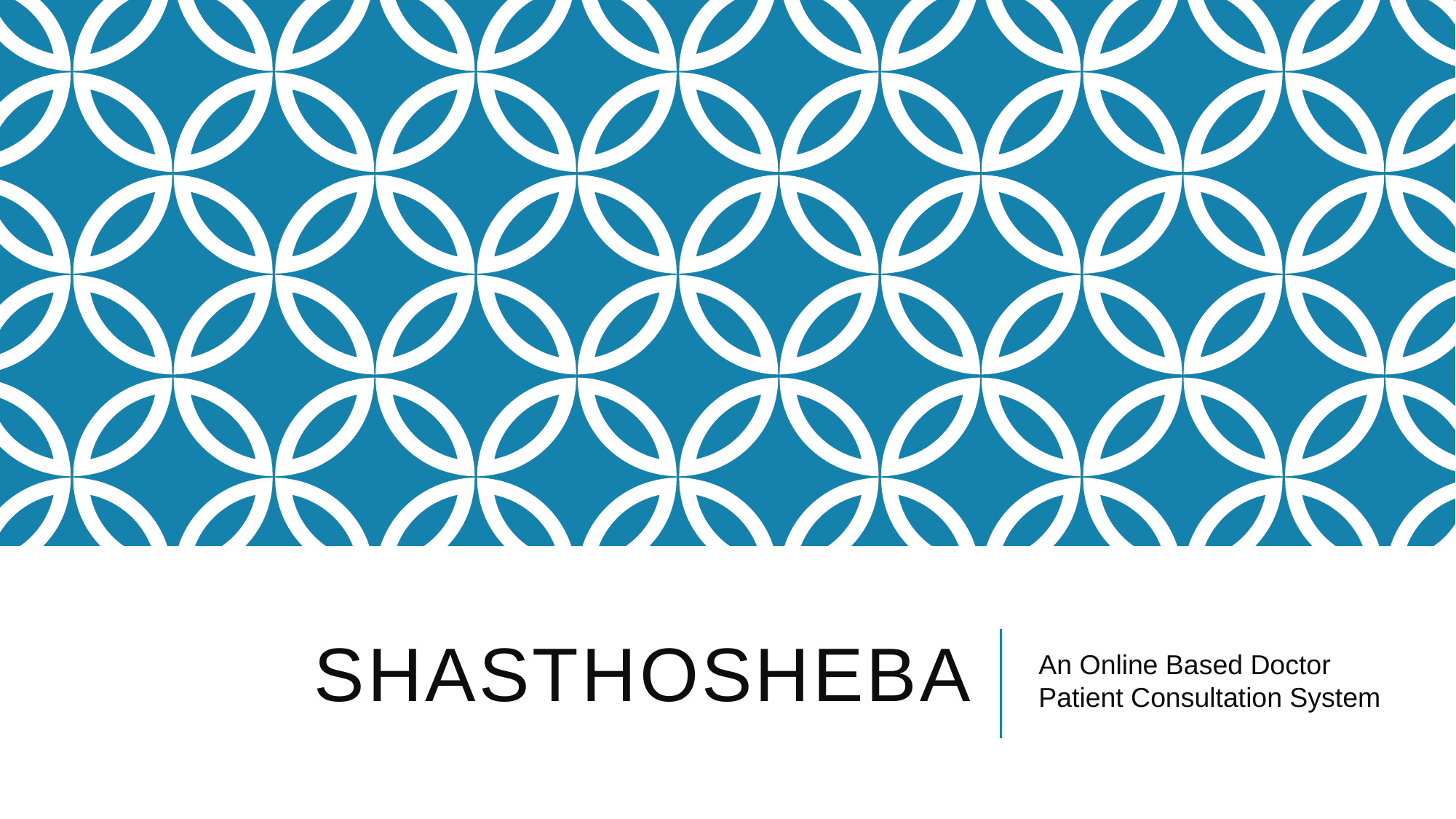

# ShasthoSheba
An Online Based Doctor Patient Consultation System